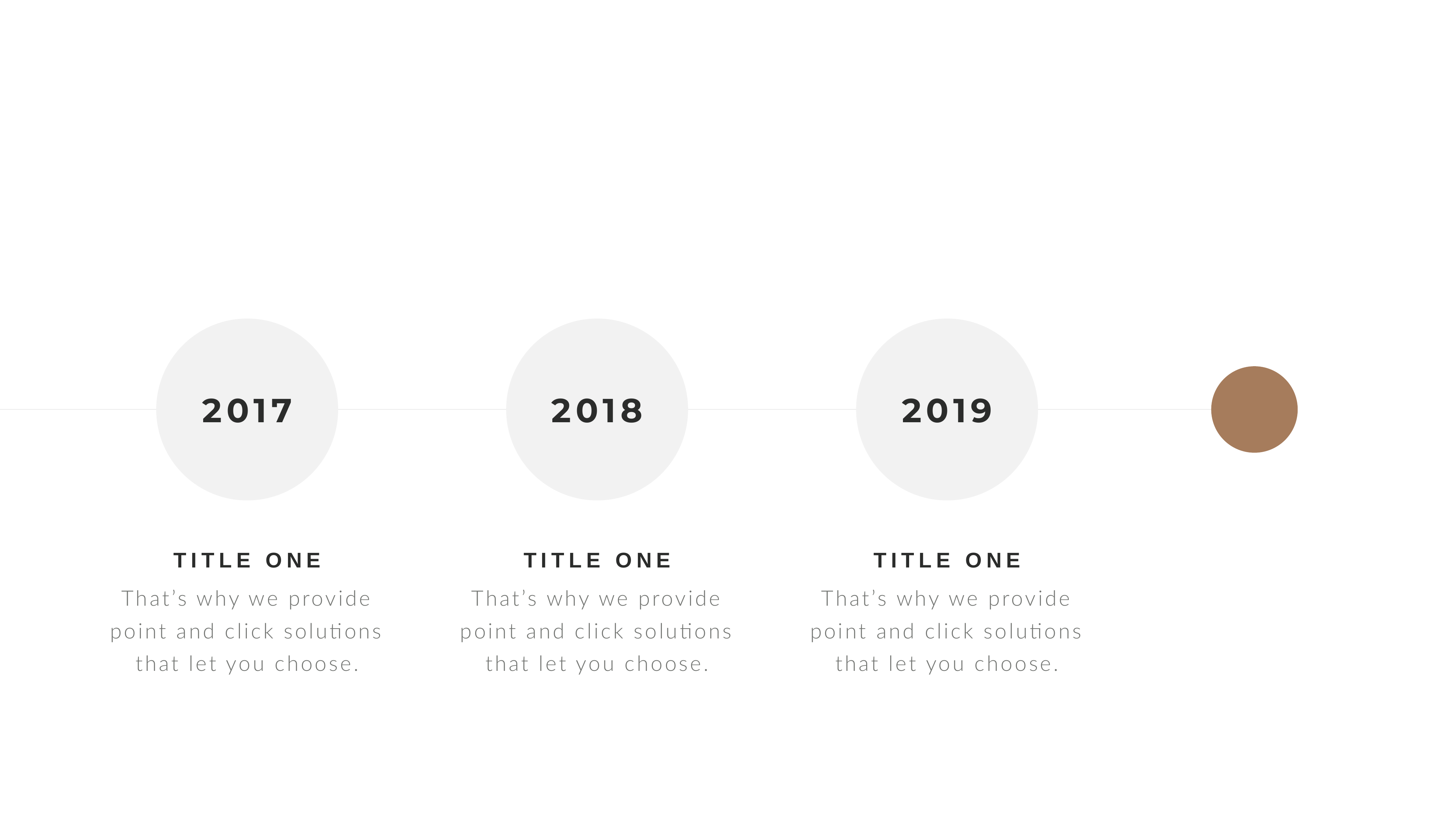

2019
TITLE ONE
That’s why we provide point and click solutions that let you choose.

2017
2018
TITLE ONE
That’s why we provide point and click solutions that let you choose.
TITLE ONE
That’s why we provide point and click solutions that let you choose.